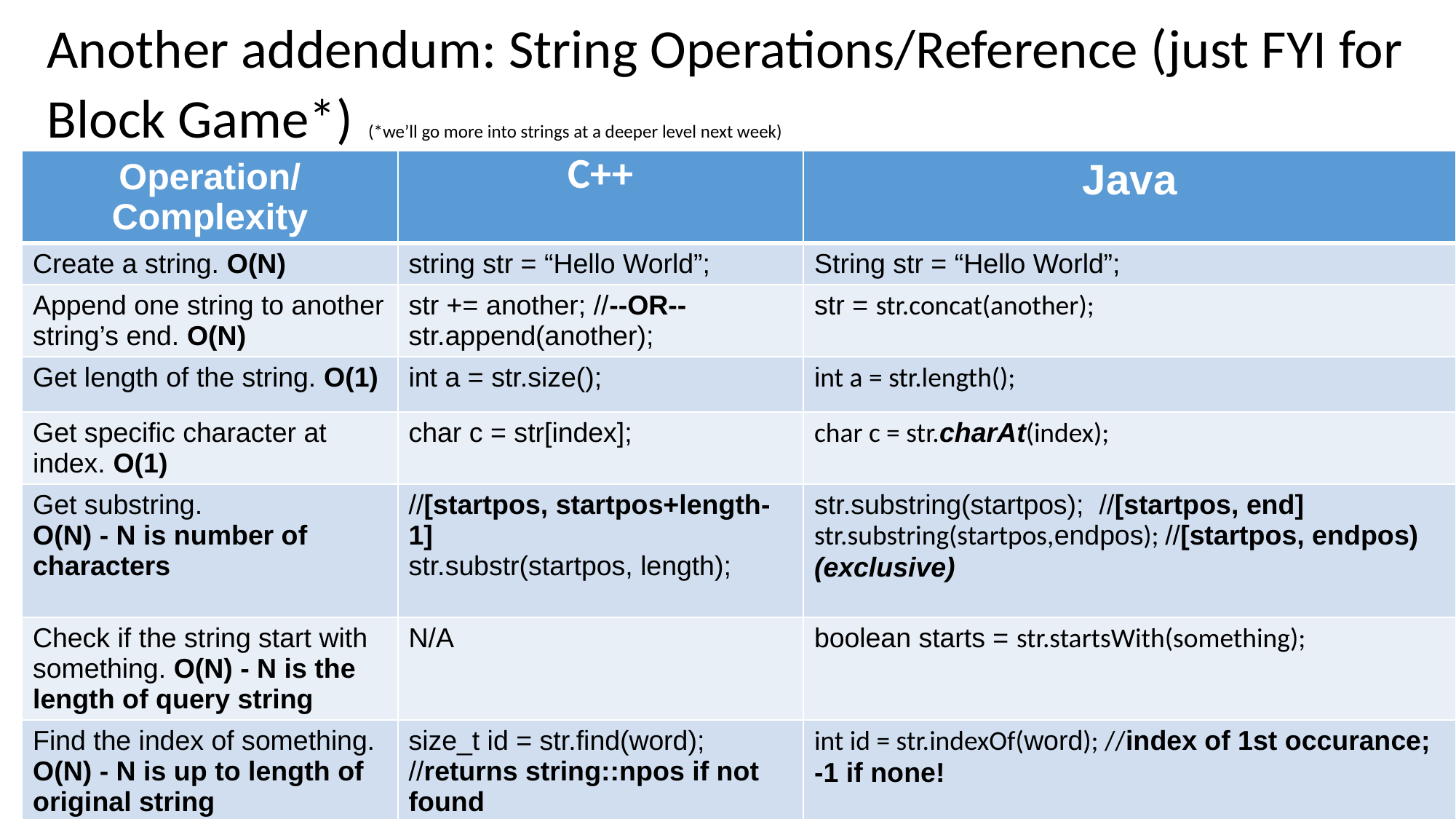

# Another addendum: String Operations/Reference (just FYI for Block Game*) (*we’ll go more into strings at a deeper level next week)
| Operation/Complexity | C++ | Java |
| --- | --- | --- |
| Create a string. O(N) | string str = “Hello World”; | String str = “Hello World”; |
| Append one string to another string’s end. O(N) | str += another; //--OR-- str.append(another); | str = str.concat(another); |
| Get length of the string. O(1) | int a = str.size(); | int a = str.length(); |
| Get specific character at index. O(1) | char c = str[index]; | char c = str.charAt(index); |
| Get substring. O(N) - N is number of characters | //[startpos, startpos+length-1] str.substr(startpos, length); | str.substring(startpos); //[startpos, end] str.substring(startpos,endpos); //[startpos, endpos) (exclusive) |
| Check if the string start with something. O(N) - N is the length of query string | N/A | boolean starts = str.startsWith(something); |
| Find the index of something. O(N) - N is up to length of original string | size\_t id = str.find(word); //returns string::npos if not found | int id = str.indexOf(word); //index of 1st occurance; -1 if none! |